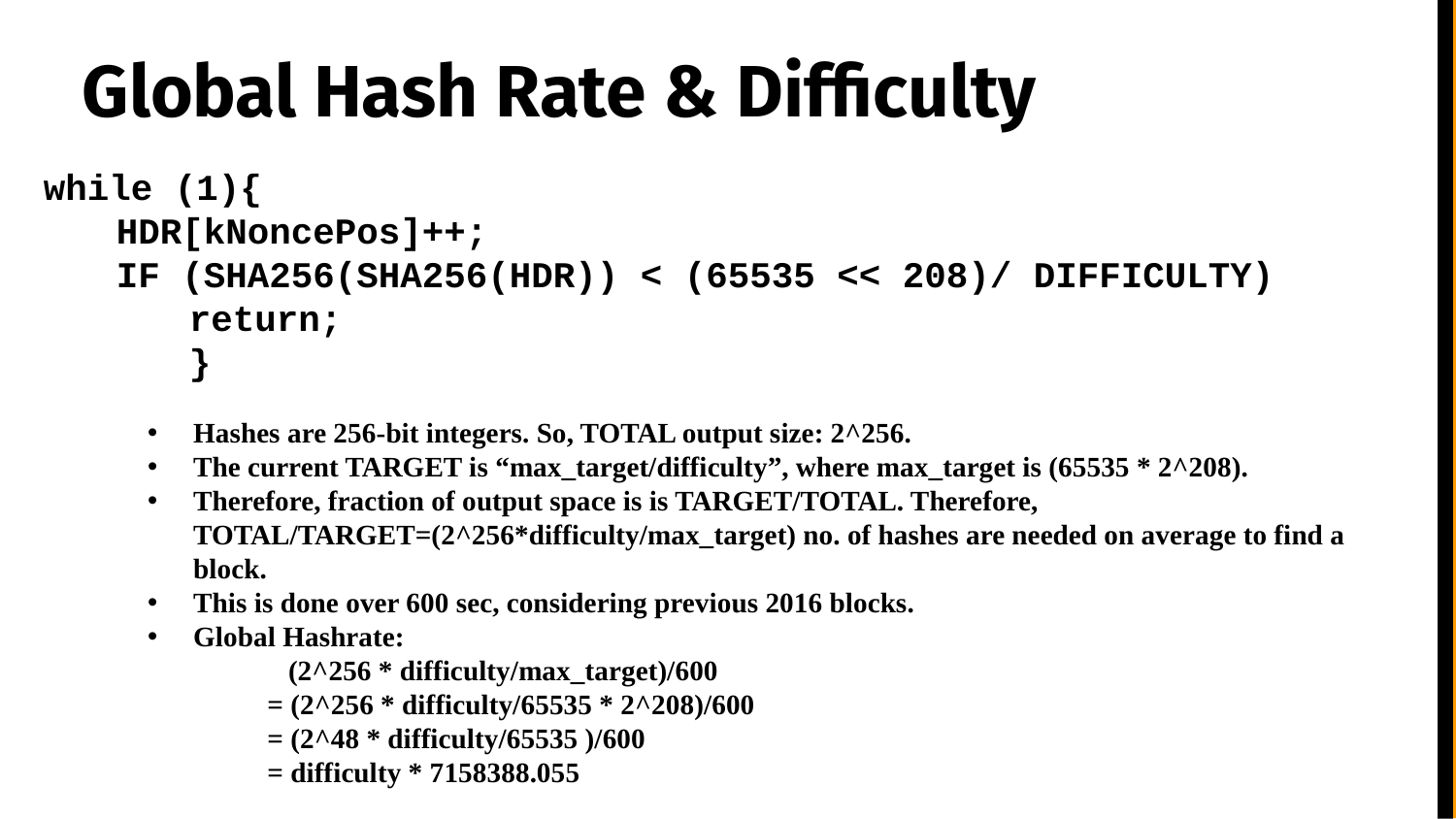

# Global Hash Rate & Difficulty
while (1){
HDR[kNoncePos]++;
IF (SHA256(SHA256(HDR)) < (65535 << 208)/ DIFFICULTY)
return;
}

Hashes are 256-bit integers. So, TOTAL output size: 2^256.
The current TARGET is “max_target/difficulty”, where max_target is (65535 * 2^208).
Therefore, fraction of output space is is TARGET/TOTAL. Therefore, TOTAL/TARGET=(2^256*difficulty/max_target) no. of hashes are needed on average to find a block.
This is done over 600 sec, considering previous 2016 blocks.
Global Hashrate:
                    (2^256 * difficulty/max_target)/600
                 = (2^256 * difficulty/65535 * 2^208)/600
                 = (2^48 * difficulty/65535 )/600
                 = difficulty * 7158388.055